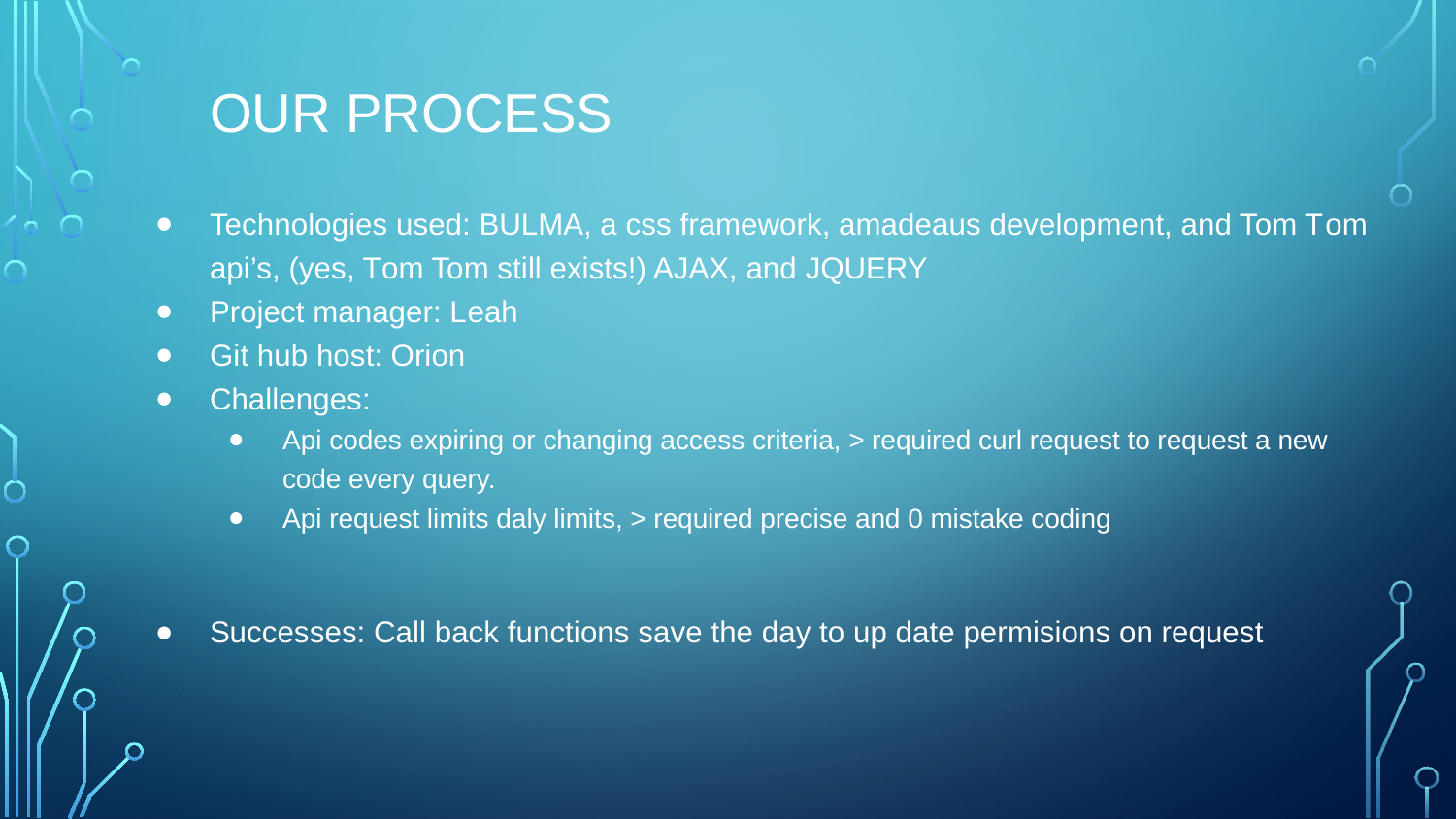

# Our Process
Technologies used: BULMA, a css framework, amadeaus development, and Tom Tom api’s, (yes, Tom Tom still exists!) AJAX, and JQUERY
Project manager: Leah
Git hub host: Orion
Challenges:
Api codes expiring or changing access criteria, > required curl request to request a new code every query.
Api request limits daly limits, > required precise and 0 mistake coding

Successes: Call back functions save the day to up date permisions on request